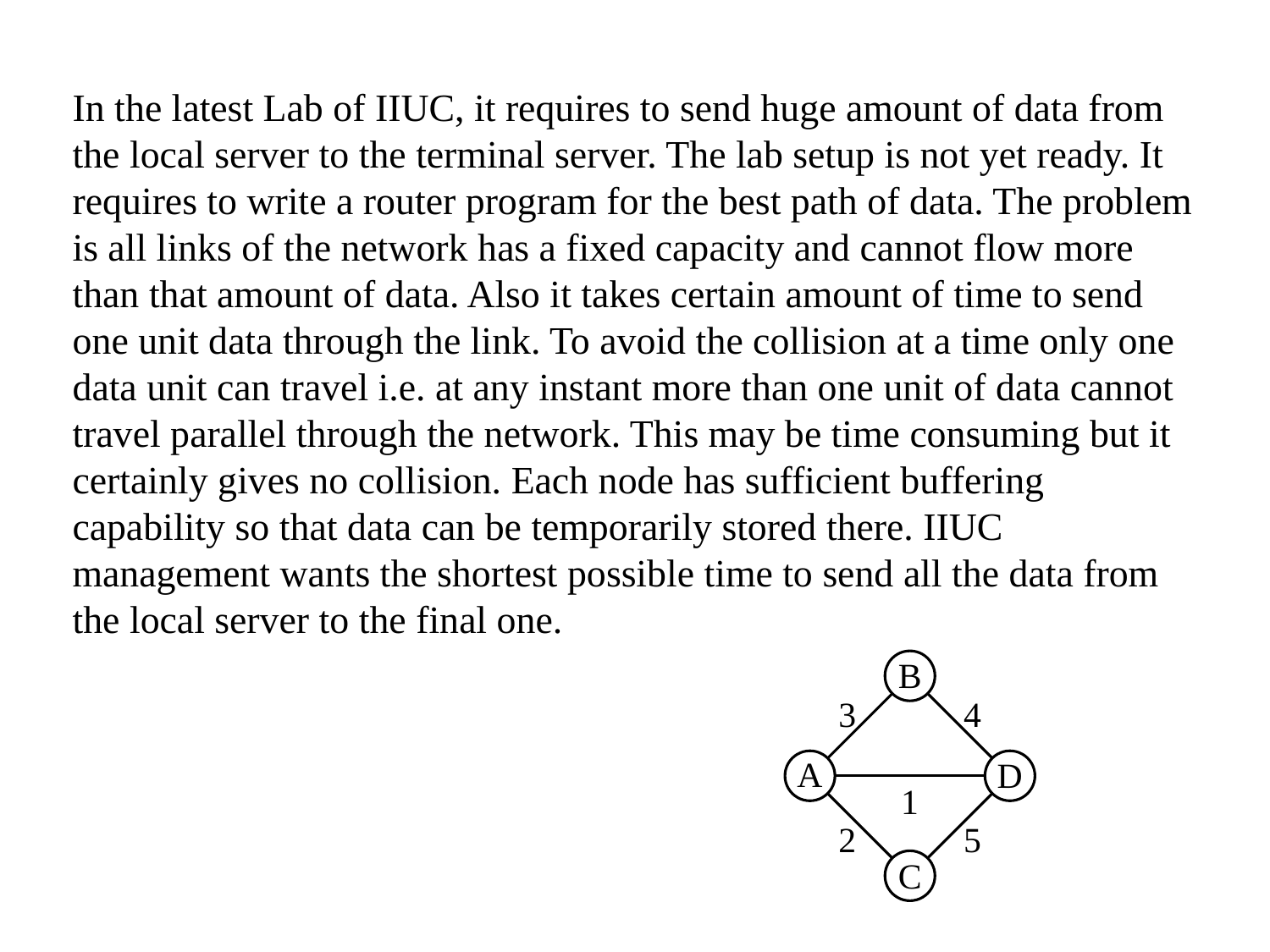

In the latest Lab of IIUC, it requires to send huge amount of data from the local server to the terminal server. The lab setup is not yet ready. It requires to write a router program for the best path of data. The problem is all links of the network has a fixed capacity and cannot flow more than that amount of data. Also it takes certain amount of time to send one unit data through the link. To avoid the collision at a time only one data unit can travel i.e. at any instant more than one unit of data cannot travel parallel through the network. This may be time consuming but it certainly gives no collision. Each node has sufficient buffering capability so that data can be temporarily stored there. IIUC management wants the shortest possible time to send all the data from the local server to the final one.
B
3
4
A
D
1
2
5
C